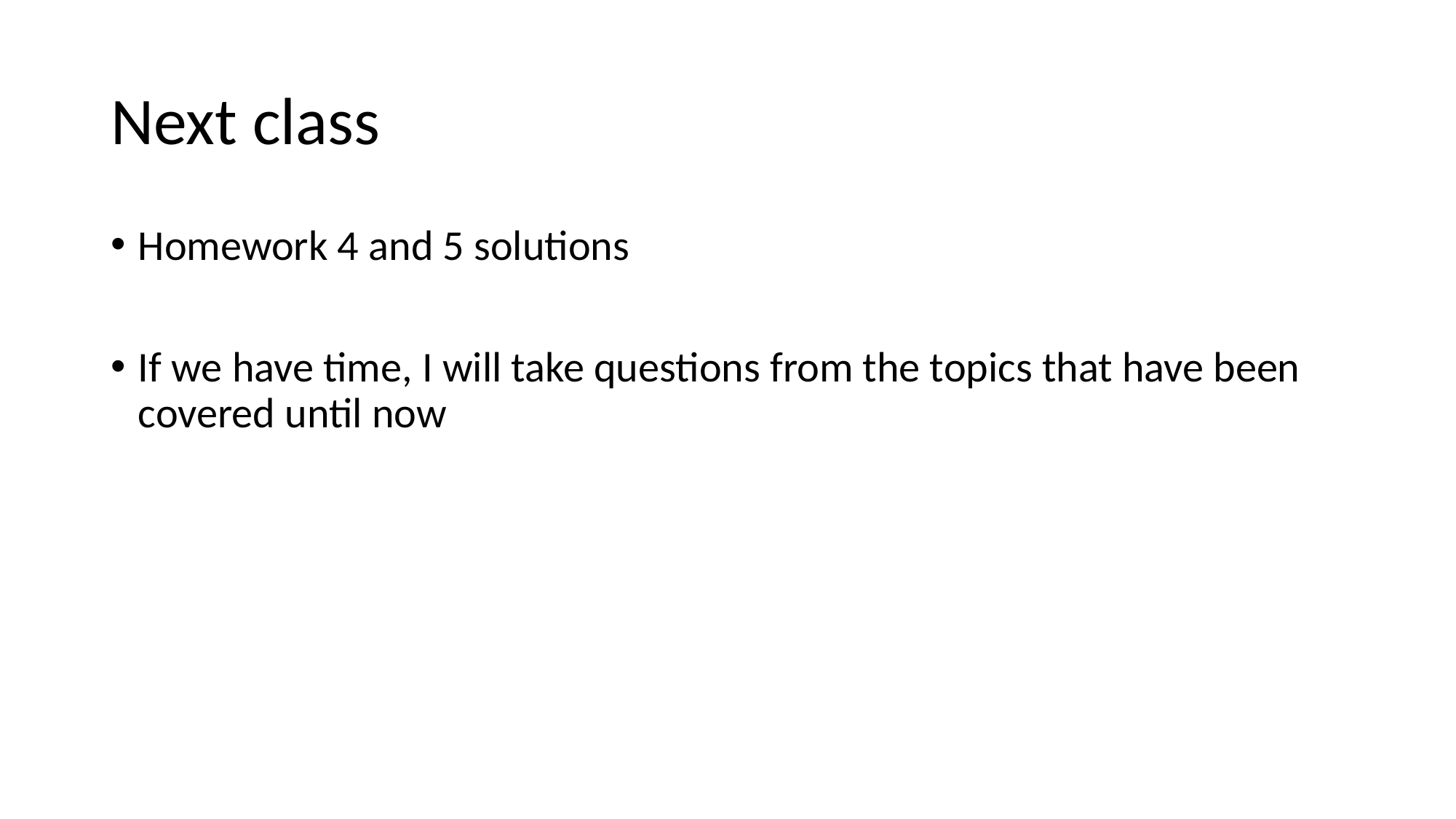

# Next class
Homework 4 and 5 solutions

If we have time, I will take questions from the topics that have been covered until now